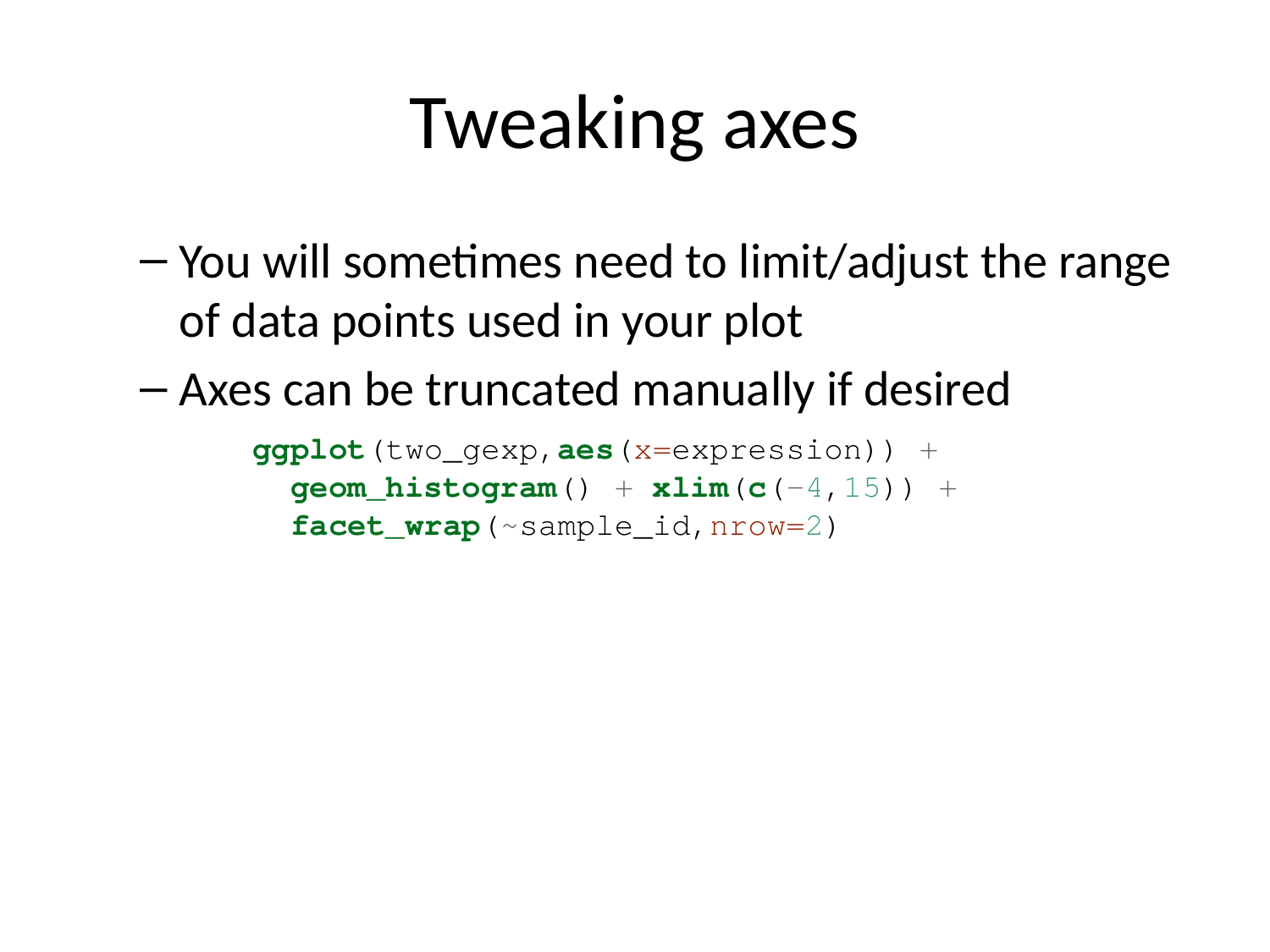

# Tweaking axes
You will sometimes need to limit/adjust the range of data points used in your plot
Axes can be truncated manually if desired
ggplot(two_gexp,aes(x=expression)) +
  geom_histogram() + xlim(c(-4,15)) +
  facet_wrap(~sample_id,nrow=2)